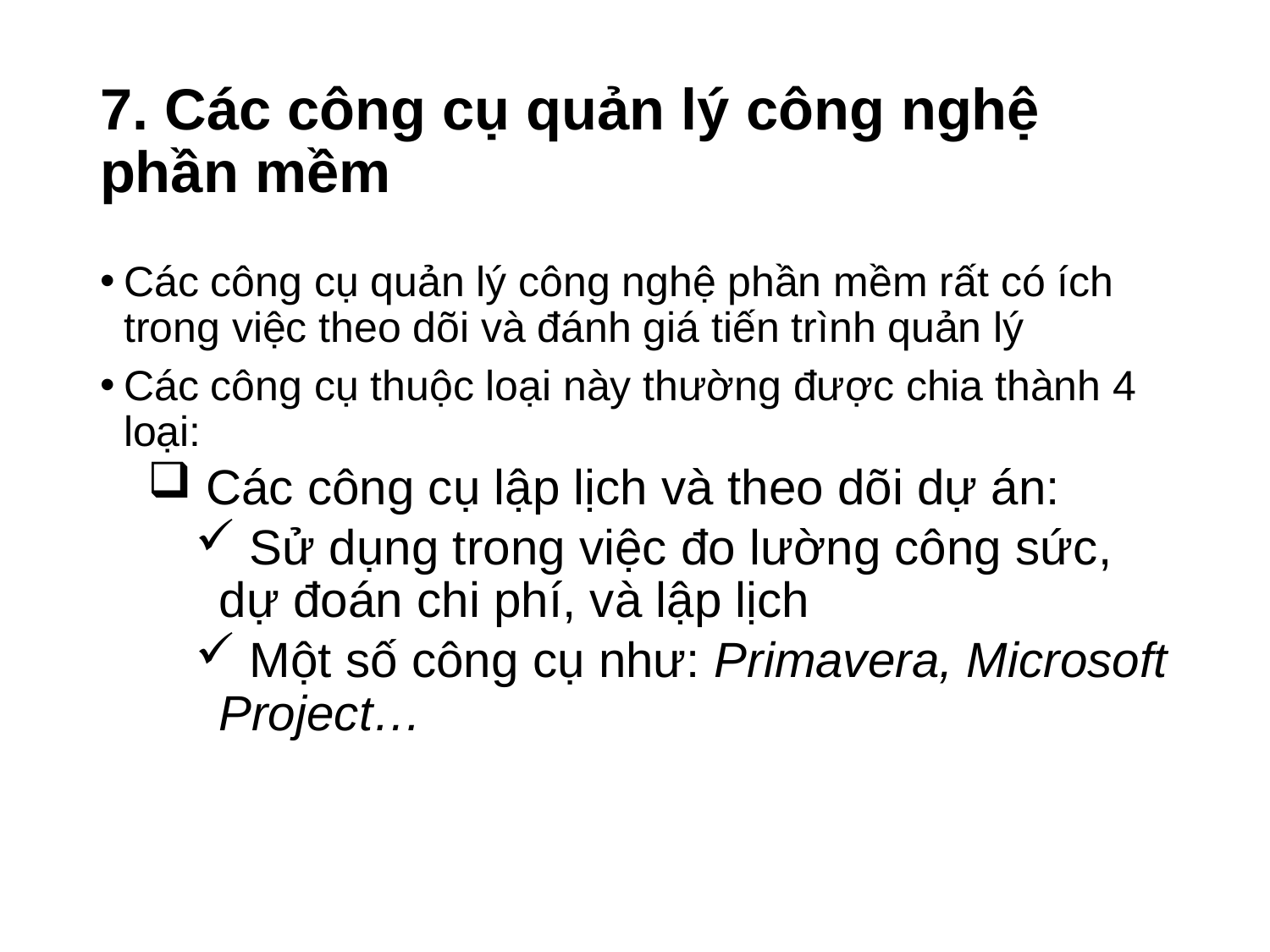

# 7. Các công cụ quản lý công nghệ phần mềm
Các công cụ quản lý công nghệ phần mềm rất có ích trong việc theo dõi và đánh giá tiến trình quản lý
Các công cụ thuộc loại này thường được chia thành 4 loại:
 Các công cụ lập lịch và theo dõi dự án:
 Sử dụng trong việc đo lường công sức, dự đoán chi phí, và lập lịch
 Một số công cụ như: Primavera, Microsoft Project…